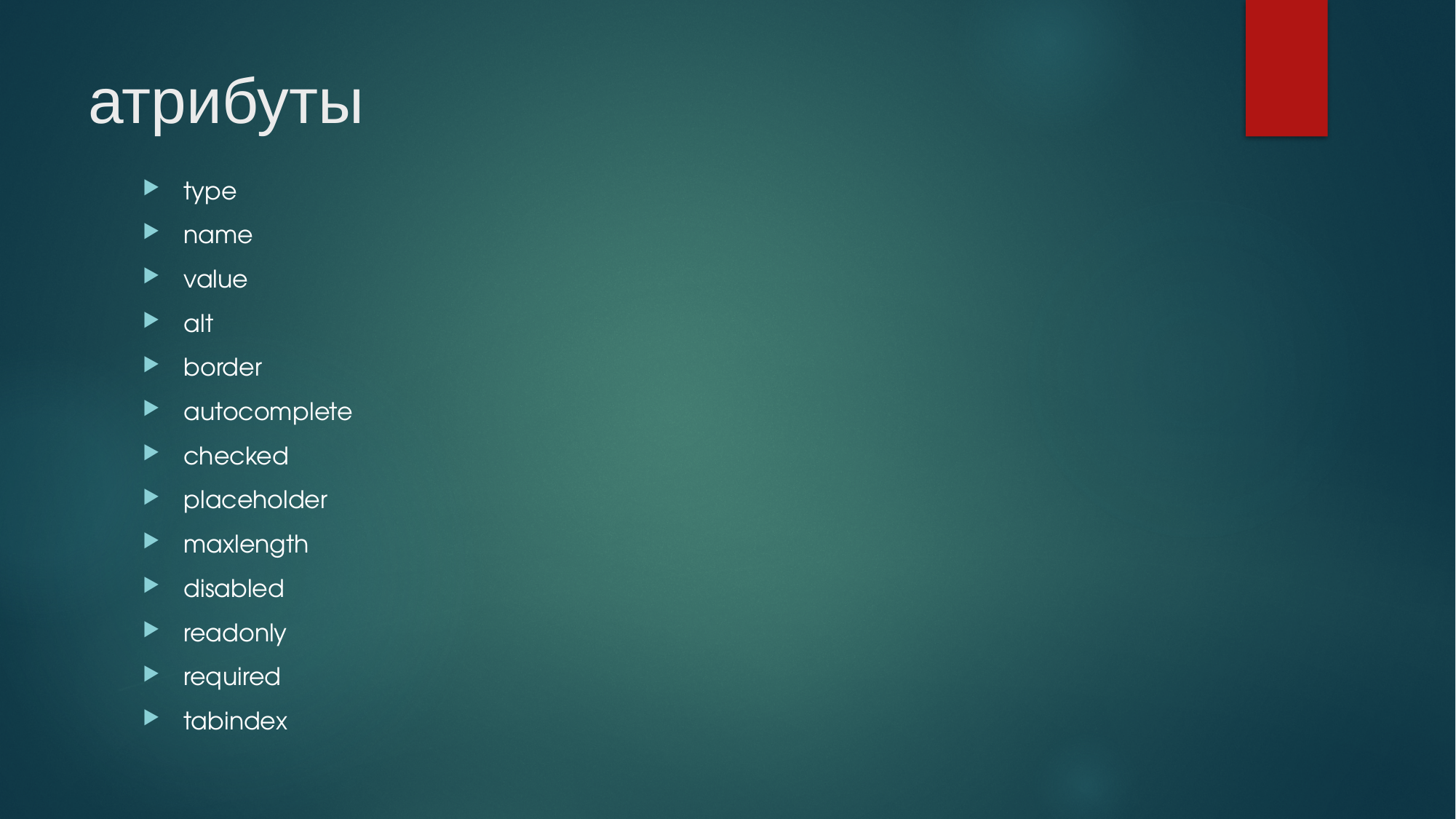

# атрибуты
type
name
value
alt
border
autocomplete
checked
placeholder
maxlength
disabled
readonly
required
tabindex